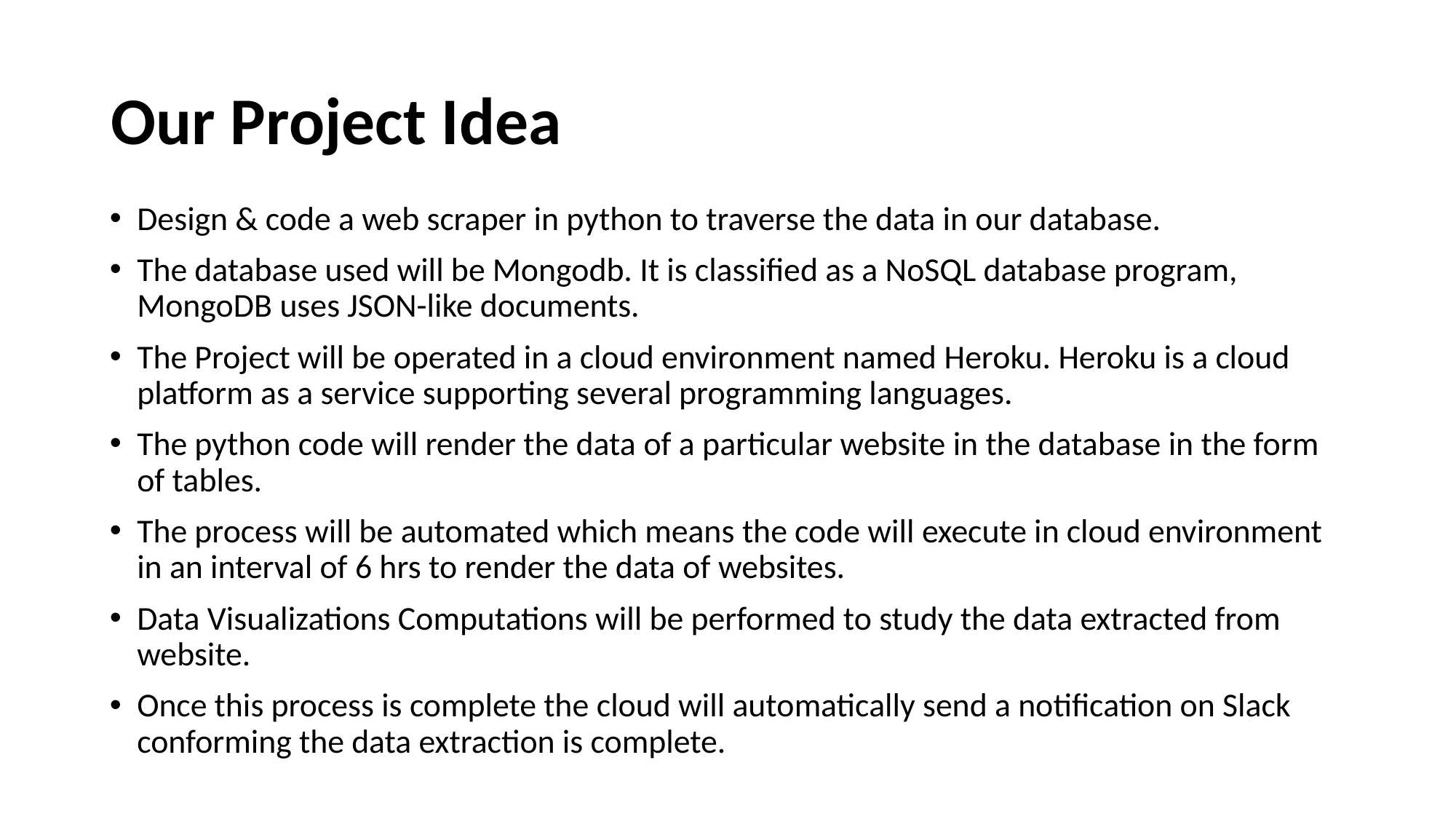

# Our Project Idea
Design & code a web scraper in python to traverse the data in our database.
The database used will be Mongodb. It is classified as a NoSQL database program, MongoDB uses JSON-like documents.
The Project will be operated in a cloud environment named Heroku. Heroku is a cloud platform as a service supporting several programming languages.
The python code will render the data of a particular website in the database in the form of tables.
The process will be automated which means the code will execute in cloud environment in an interval of 6 hrs to render the data of websites.
Data Visualizations Computations will be performed to study the data extracted from website.
Once this process is complete the cloud will automatically send a notification on Slack conforming the data extraction is complete.